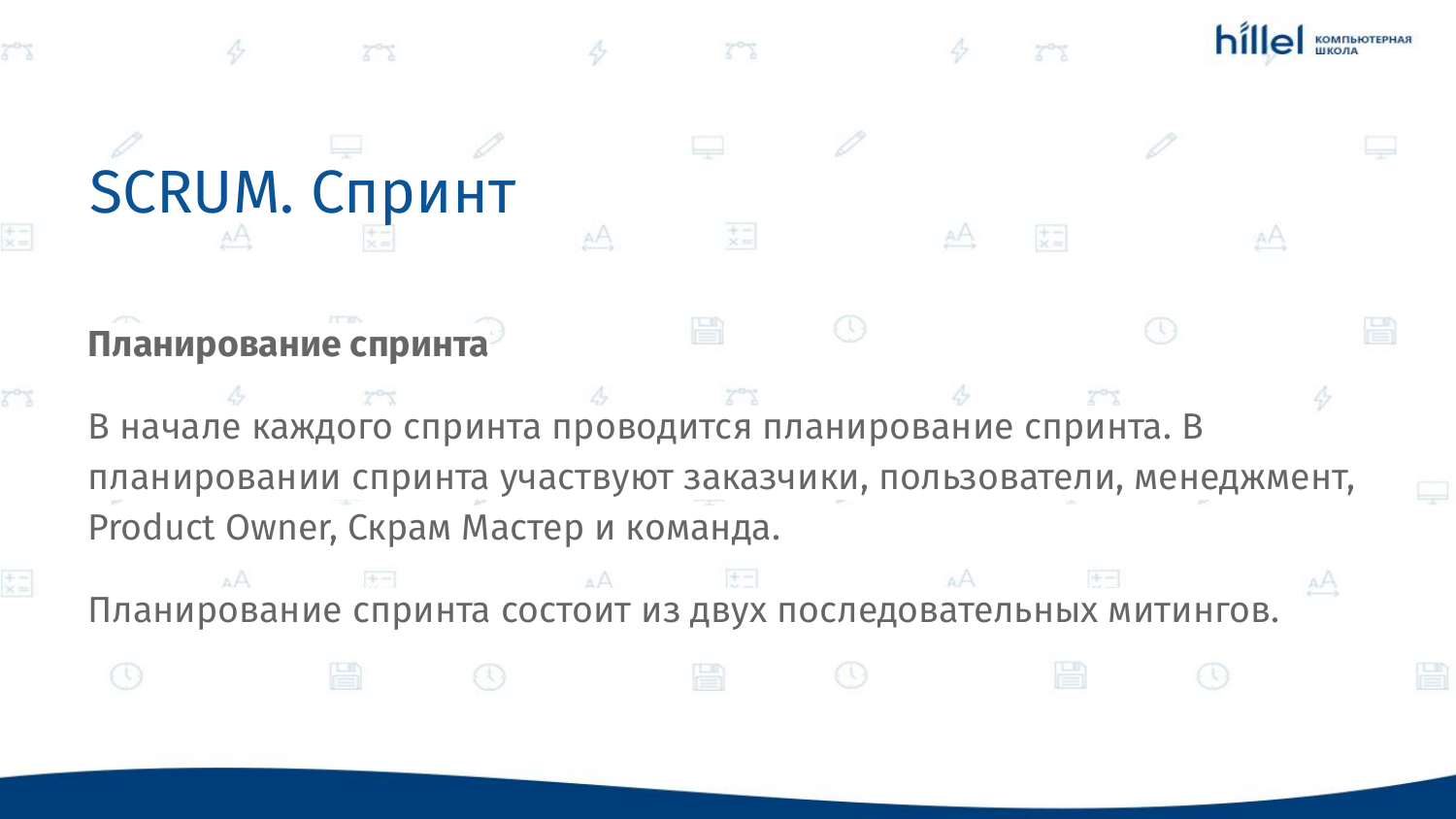

SCRUM. Спринт
Планирование спринта
В начале каждого спринта проводится планирование спринта. В планировании спринта участвуют заказчики, пользователи, менеджмент, Product Owner, Скрам Мастер и команда.
Планирование спринта состоит из двух последовательных митингов.